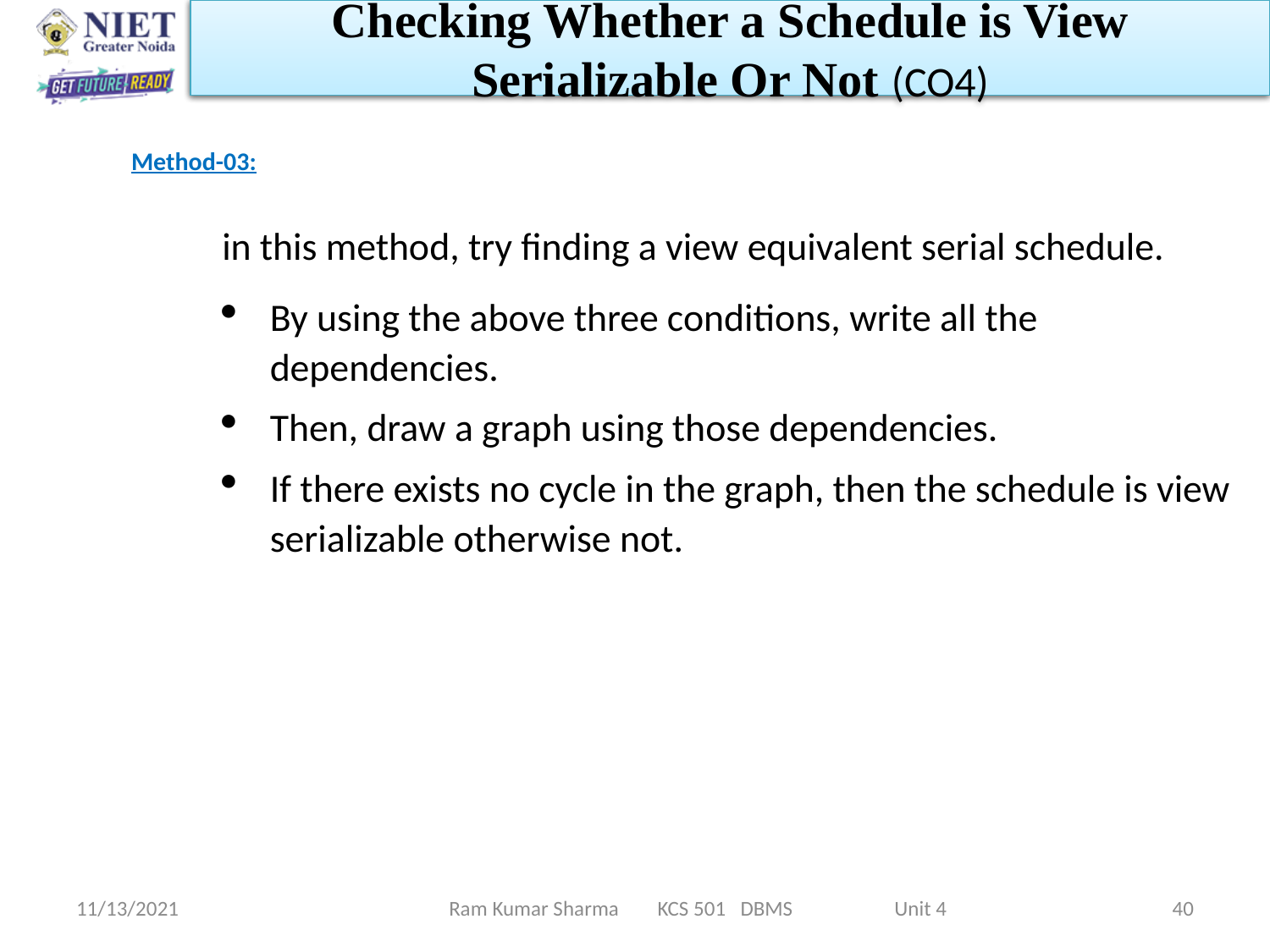

Checking Whether a Schedule is View Serializable Or Not (CO4)
# Method-03:
in this method, try finding a view equivalent serial schedule.
By using the above three conditions, write all the dependencies.
Then, draw a graph using those dependencies.
If there exists no cycle in the graph, then the schedule is view serializable otherwise not.
11/13/2021
Ram Kumar Sharma        KCS 501   DBMS                     Unit 4
40